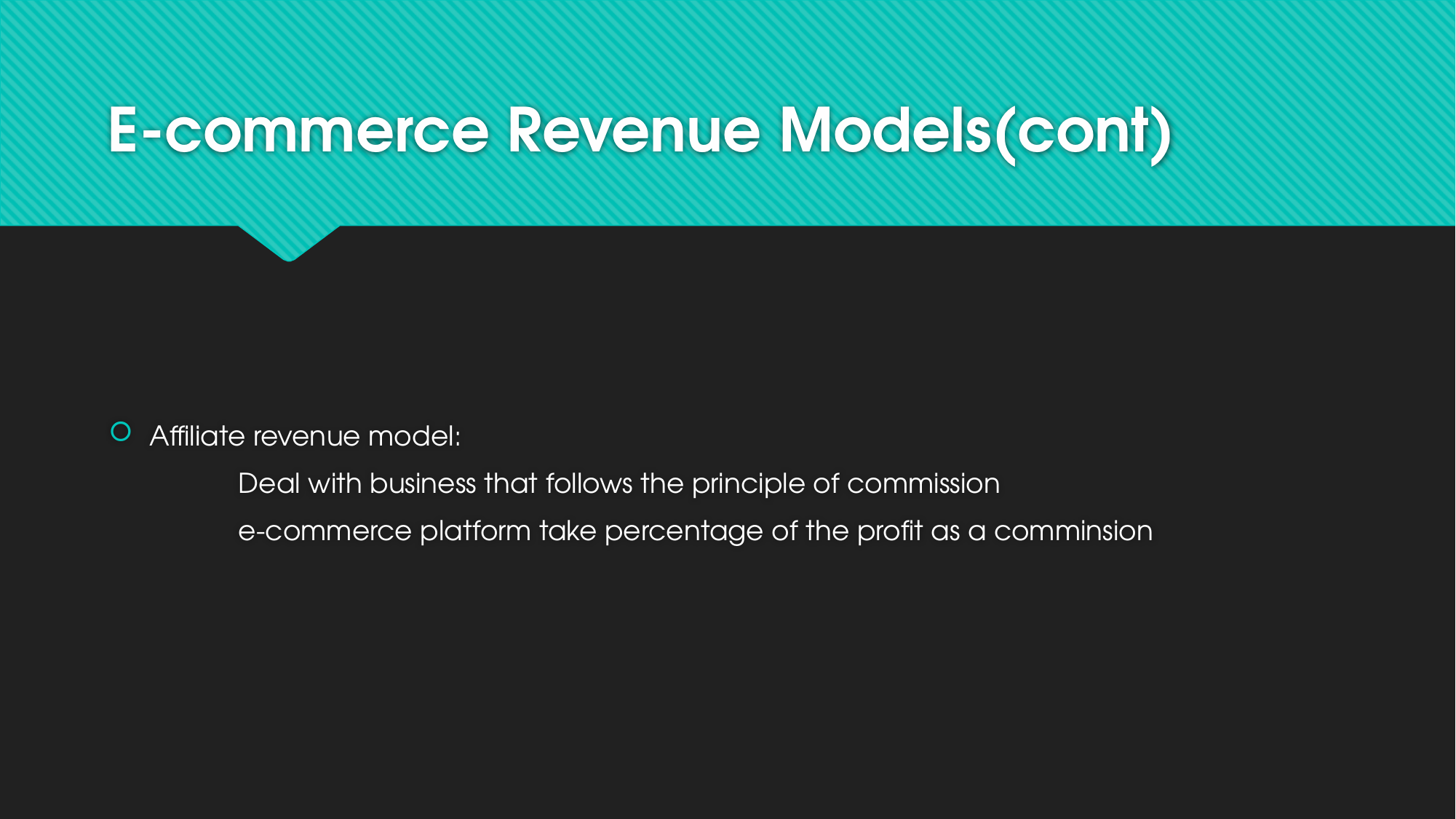

# ﻿E-commerce Revenue Models(cont)
Affiliate revenue model:
                 Deal with business that follows the principle of commission
                 e-commerce platform take percentage of the profit as a comminsion